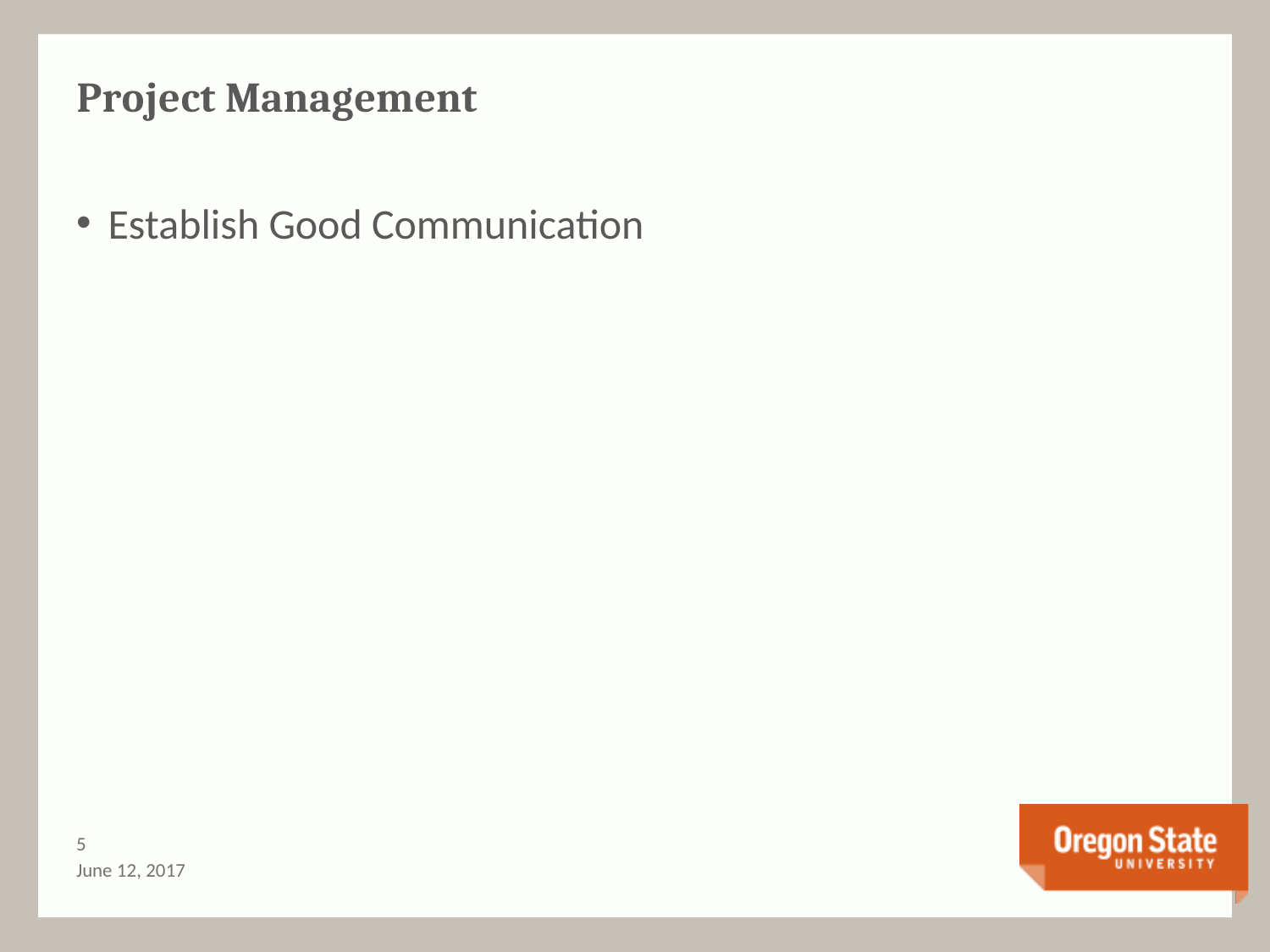

# Project Management
Establish Good Communication

5
June 12, 2017